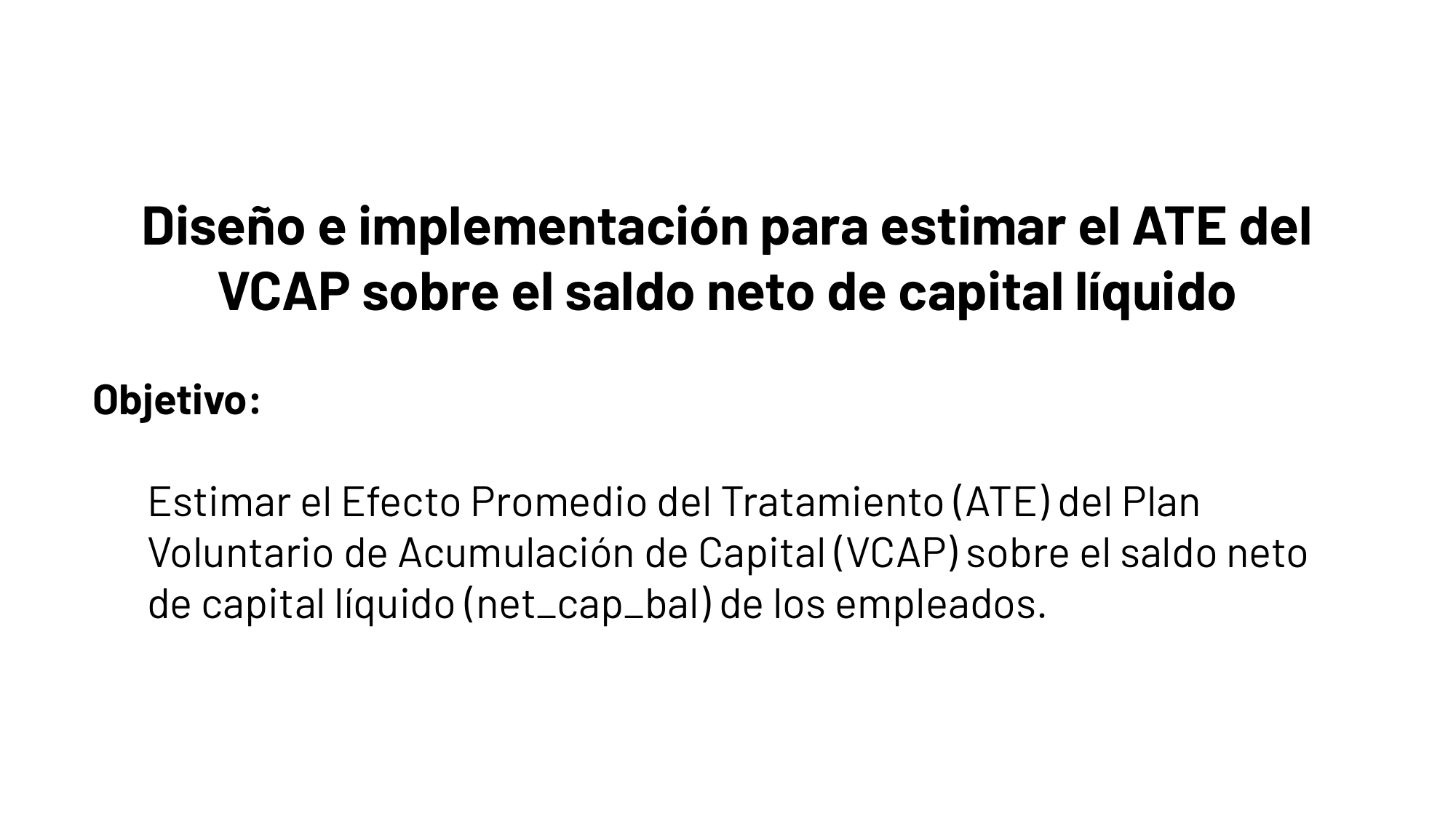

Diseño e implementación para estimar el ATE del VCAP sobre el saldo neto de capital líquido

Objetivo:

Estimar el Efecto Promedio del Tratamiento (ATE) del Plan Voluntario de Acumulación de Capital (VCAP) sobre el saldo neto de capital líquido (net_cap_bal) de los empleados.